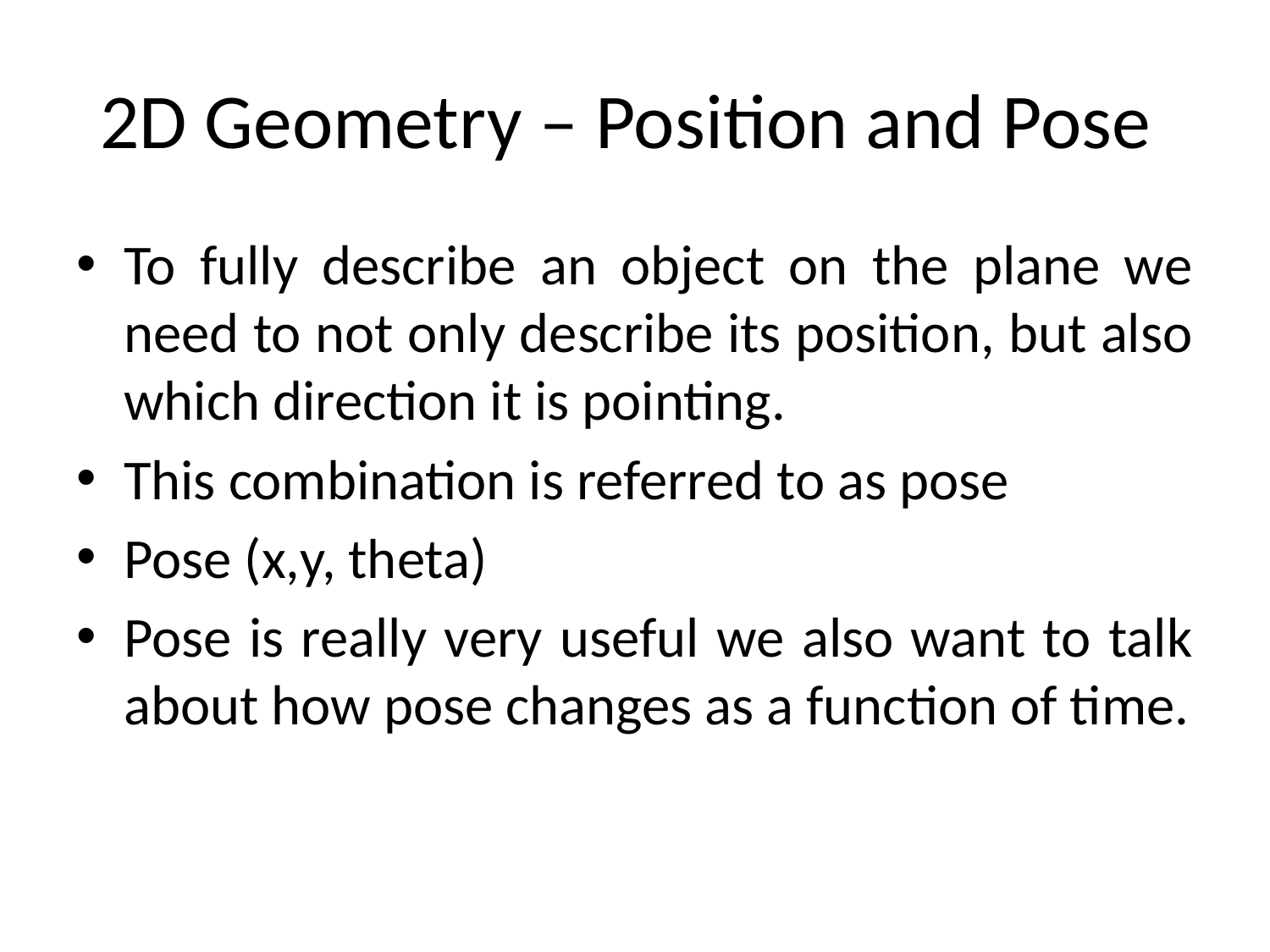

# 2D Geometry – Position and Pose
To fully describe an object on the plane we need to not only describe its position, but also which direction it is pointing.
This combination is referred to as pose
Pose (x,y, theta)
Pose is really very useful we also want to talk about how pose changes as a function of time.